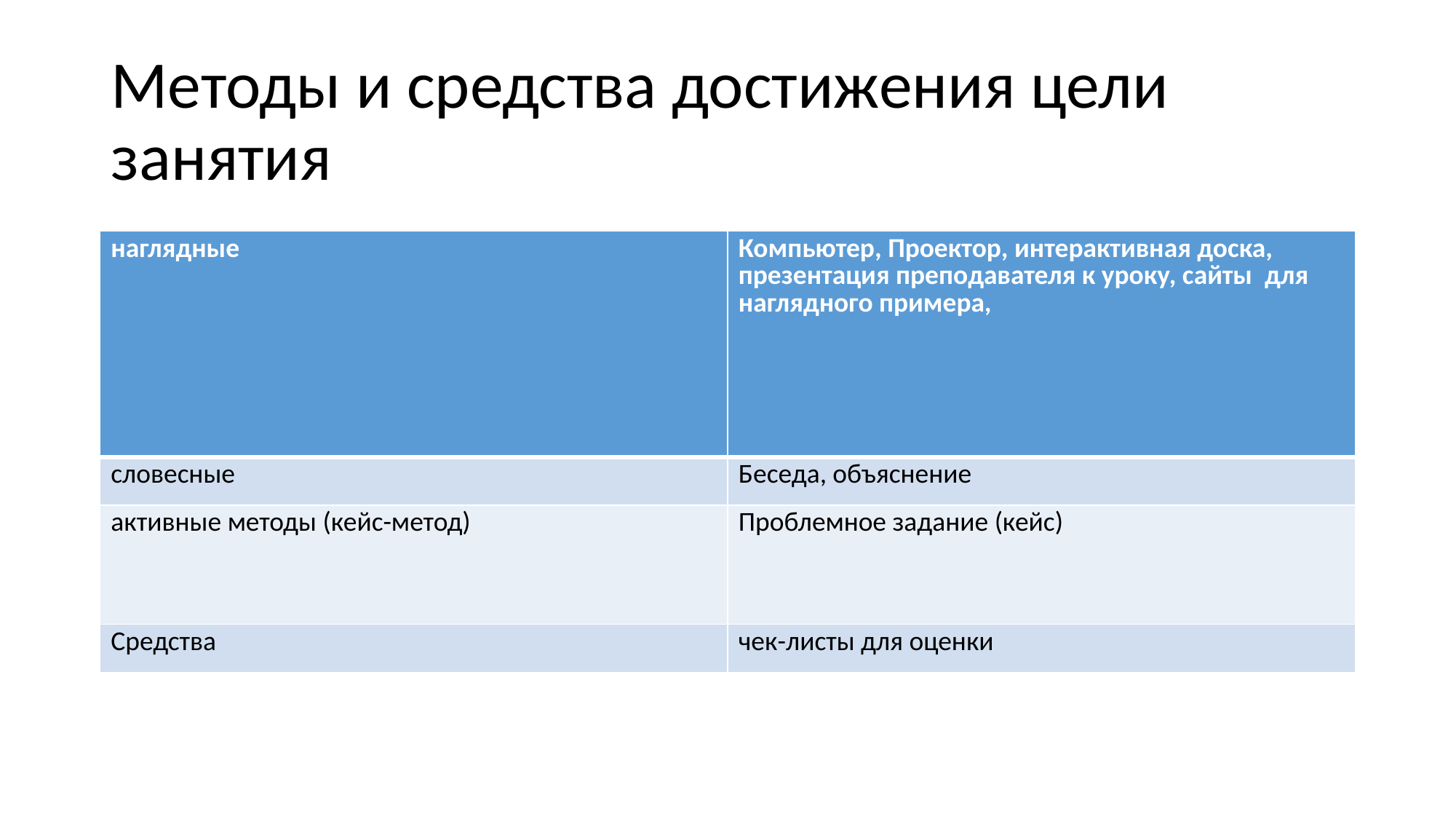

# Методы и средства достижения цели занятия
| наглядные | Компьютер, Проектор, интерактивная доска, презентация преподавателя к уроку, сайты для наглядного примера, |
| --- | --- |
| словесные | Беседа, объяснение |
| активные методы (кейс-метод) | Проблемное задание (кейс) |
| Средства | чек-листы для оценки |